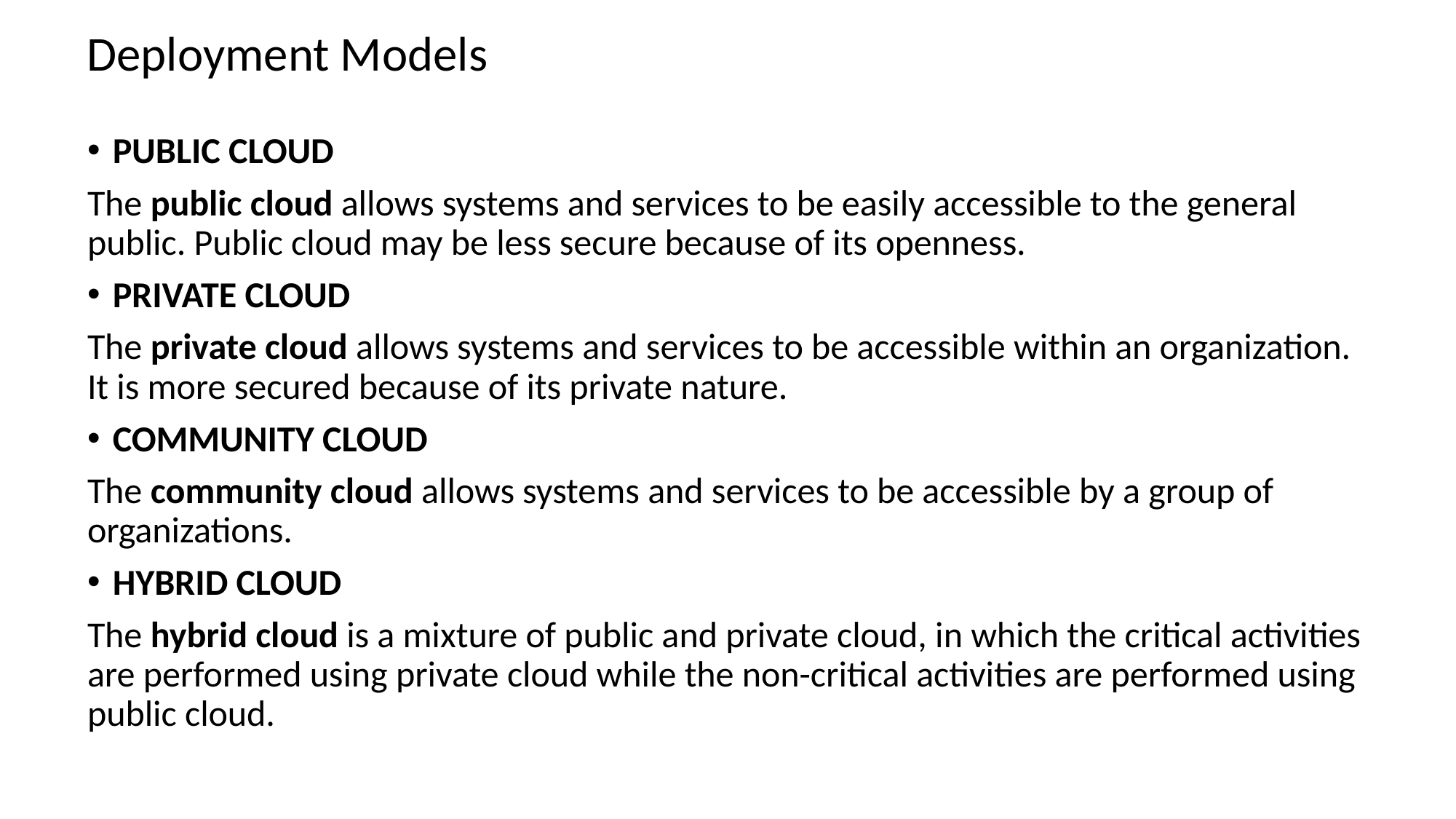

# Deployment Models
PUBLIC CLOUD
The public cloud allows systems and services to be easily accessible to the general public. Public cloud may be less secure because of its openness.
PRIVATE CLOUD
The private cloud allows systems and services to be accessible within an organization. It is more secured because of its private nature.
COMMUNITY CLOUD
The community cloud allows systems and services to be accessible by a group of organizations.
HYBRID CLOUD
The hybrid cloud is a mixture of public and private cloud, in which the critical activities are performed using private cloud while the non-critical activities are performed using public cloud.